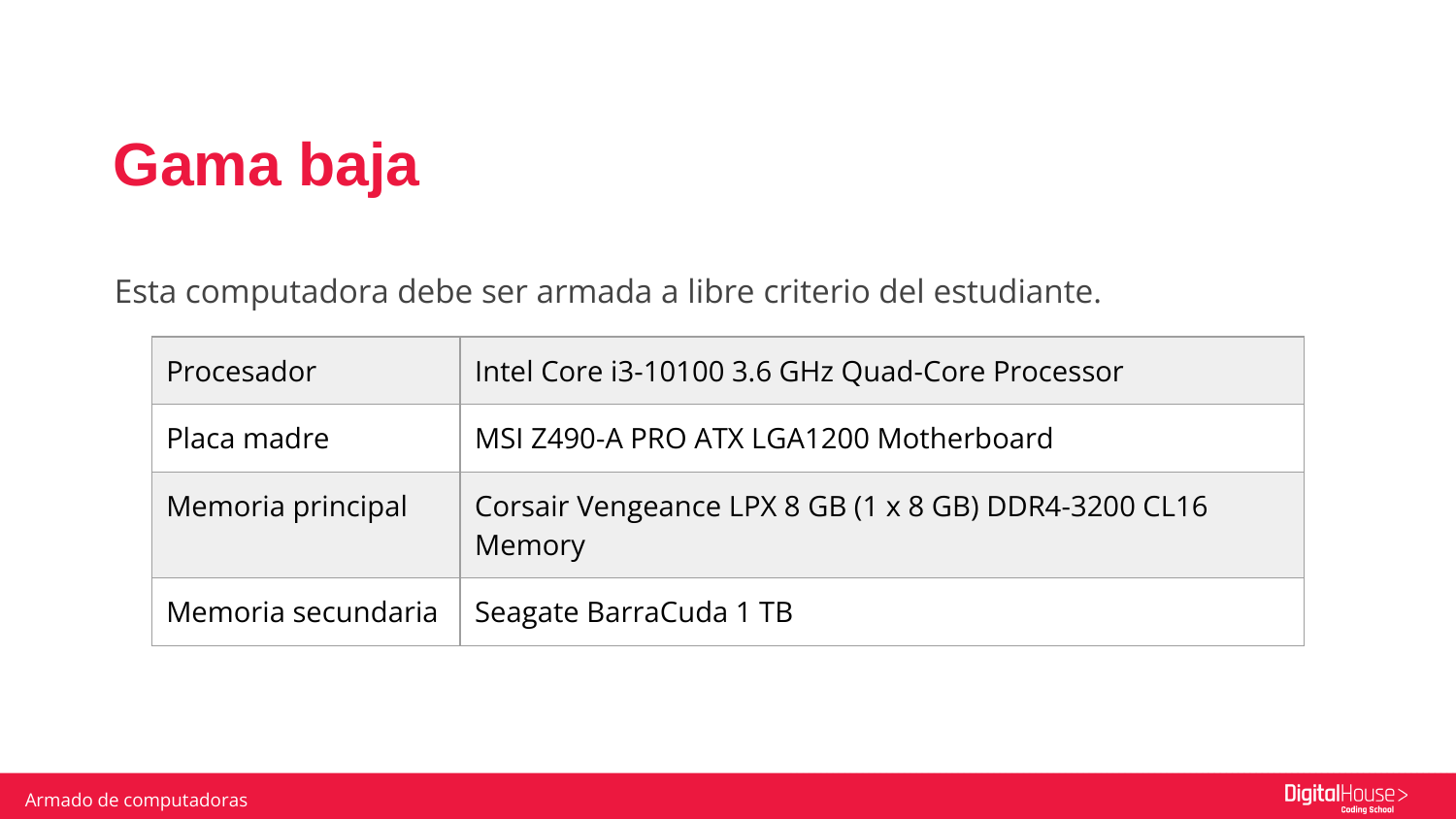

Gama baja
Esta computadora debe ser armada a libre criterio del estudiante.

| Procesador | Intel Core i3-10100 3.6 GHz Quad-Core Processor |
| --- | --- |
| Placa madre | MSI Z490-A PRO ATX LGA1200 Motherboard |
| Memoria principal | Corsair Vengeance LPX 8 GB (1 x 8 GB) DDR4-3200 CL16 Memory |
| Memoria secundaria | Seagate BarraCuda 1 TB |